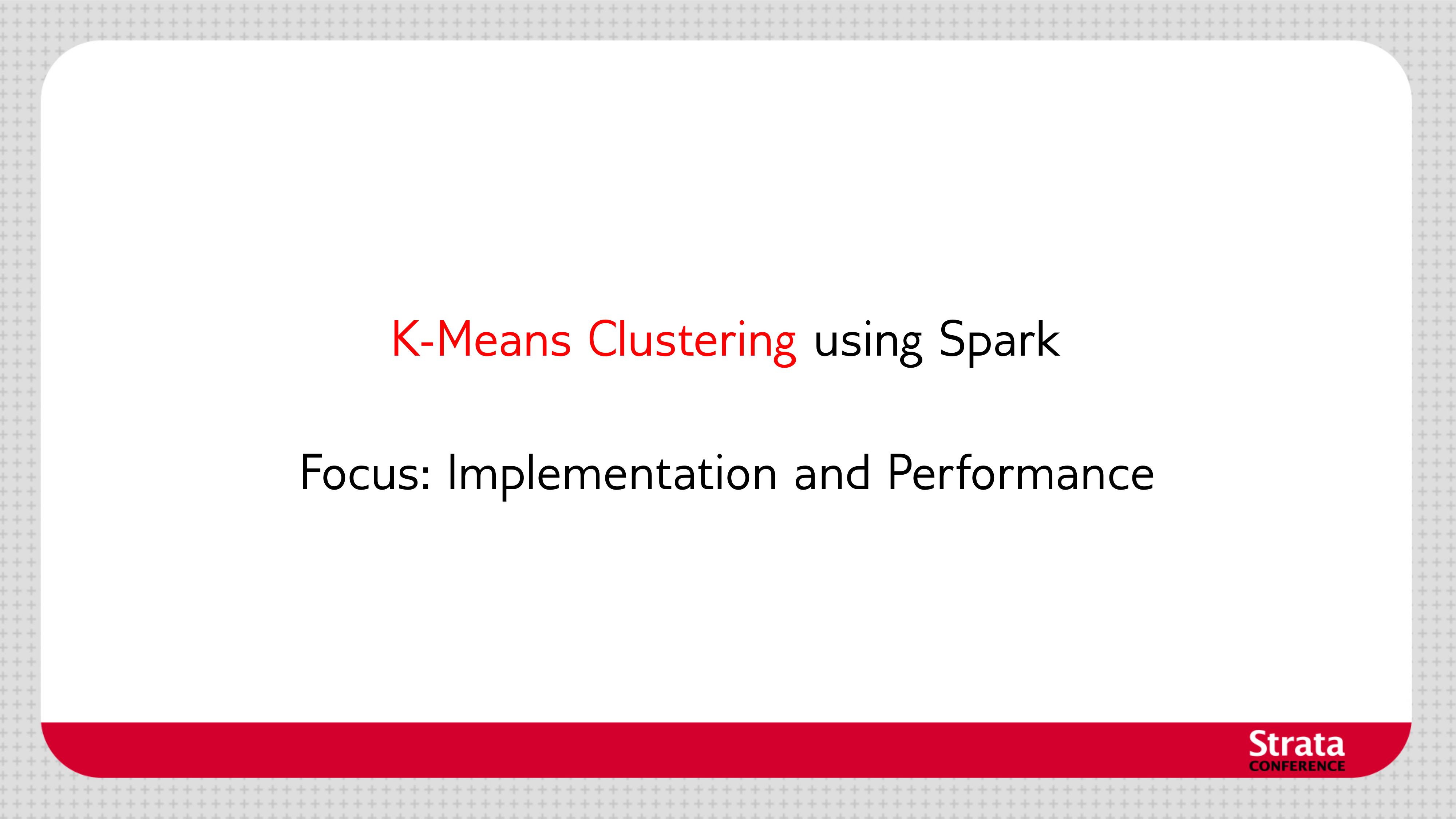

K-Means Clustering using Spark
Focus: Implementation and Performance